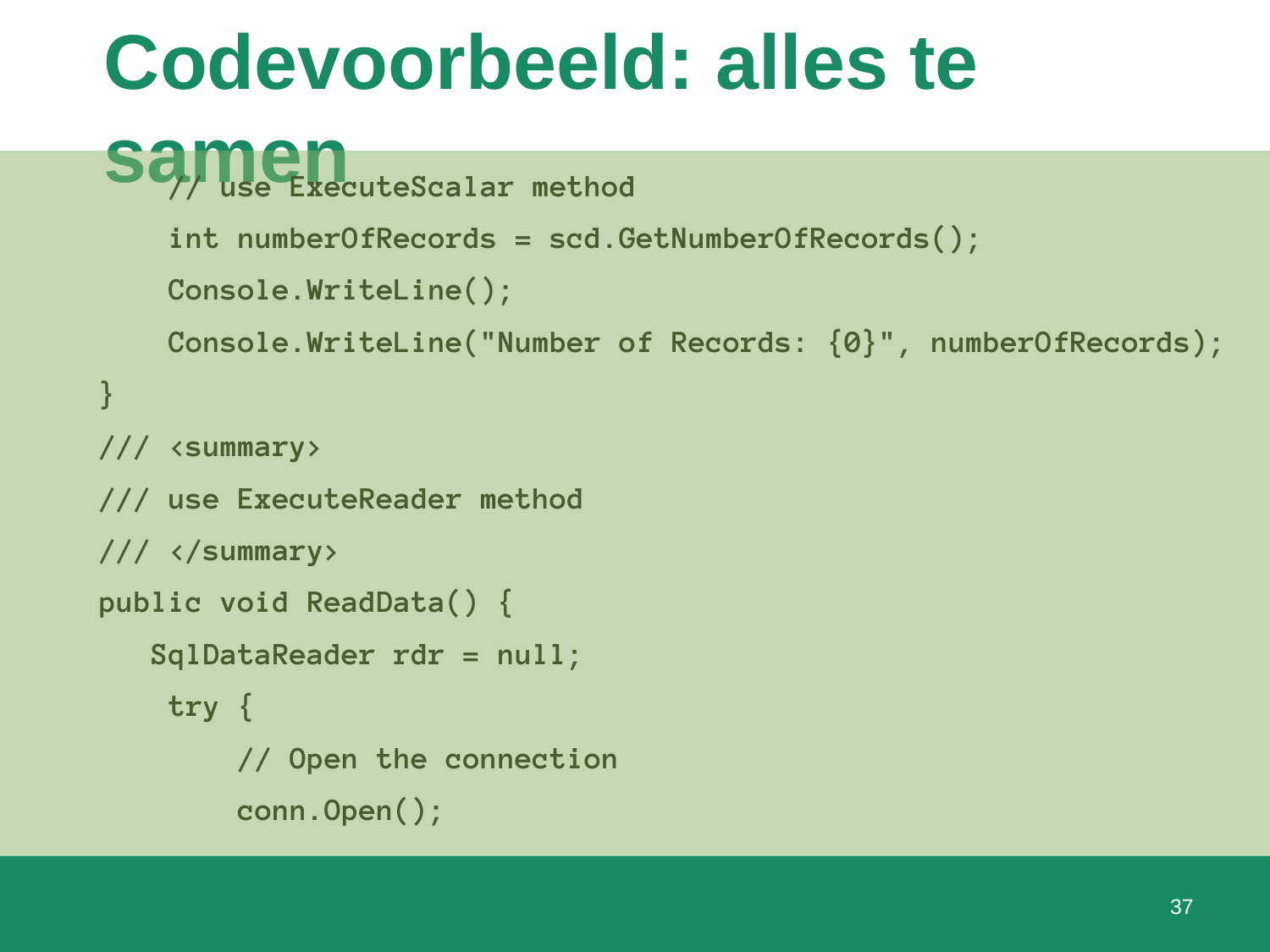

# Codevoorbeeld: alles te samen
         // use ExecuteScalar method
         int numberOfRecords = scd.GetNumberOfRecords();
         Console.WriteLine();
         Console.WriteLine("Number of Records: {0}", numberOfRecords);
     }
     /// <summary>
     /// use ExecuteReader method
     /// </summary>
     public void ReadData() {
        SqlDataReader rdr = null;
         try {
             // Open the connection
             conn.Open();

37